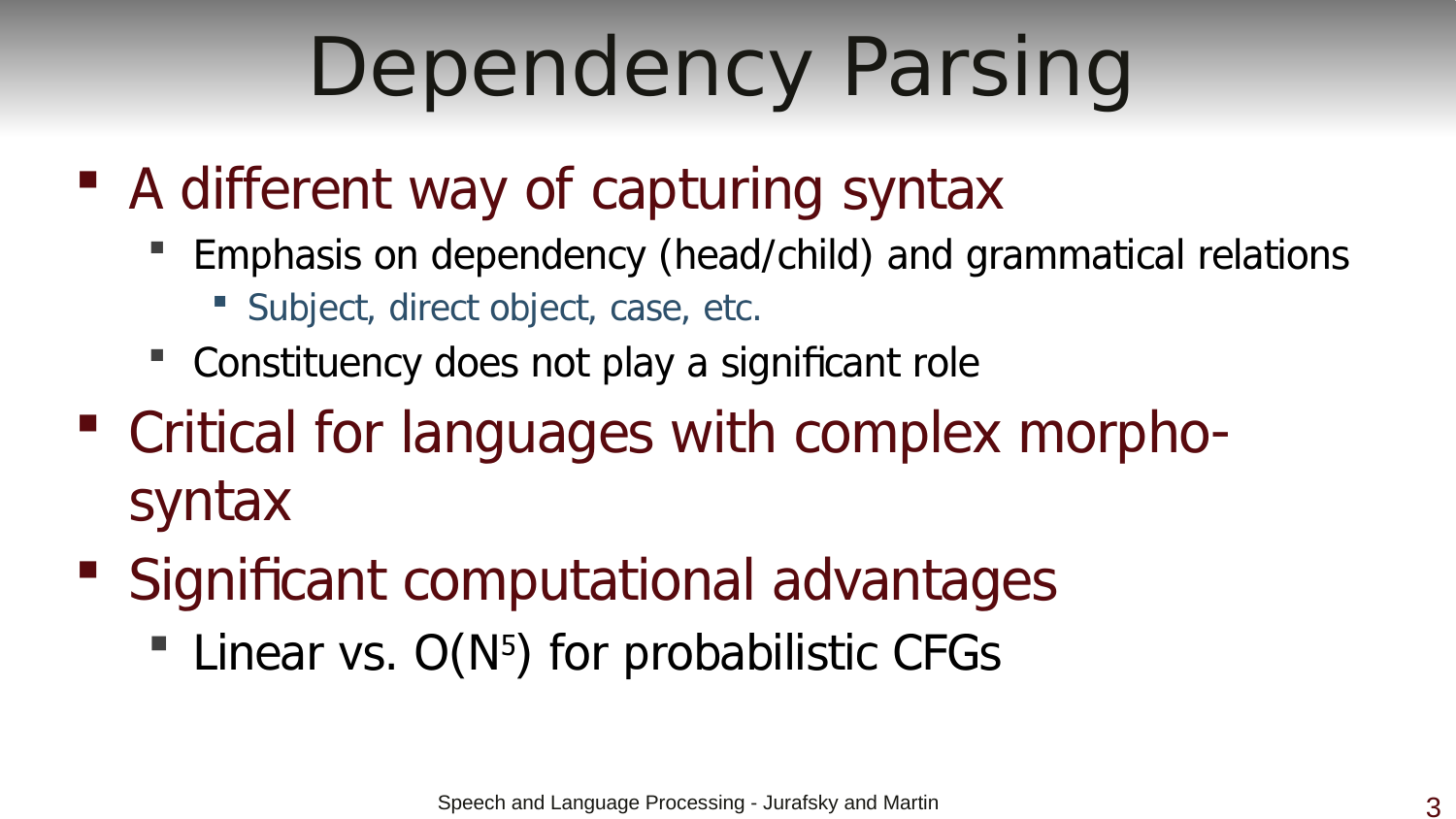

# Dependency Parsing
A different way of capturing syntax
Emphasis on dependency (head/child) and grammatical relations
Subject, direct object, case, etc.
Constituency does not play a significant role
Critical for languages with complex morpho-syntax
Significant computational advantages
Linear vs. O(N5) for probabilistic CFGs
                                         Speech and Language Processing - Jurafsky and Martin
3